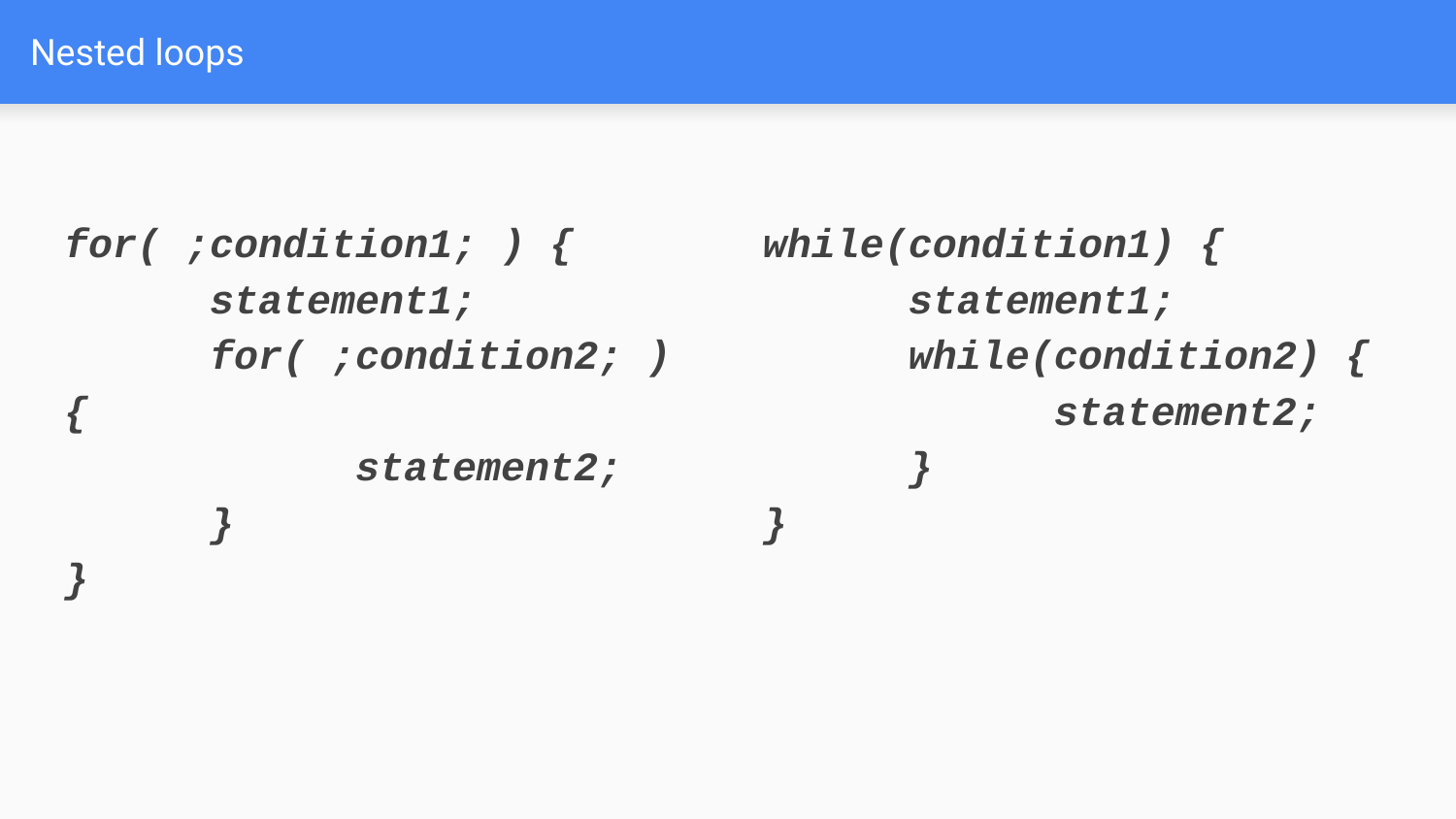

# Nested loops
for( ;condition1; ) {
	statement1;
	for( ;condition2; ) {
		statement2;
	}
}
while(condition1) {
	statement1;
	while(condition2) {
		statement2;
	}
}